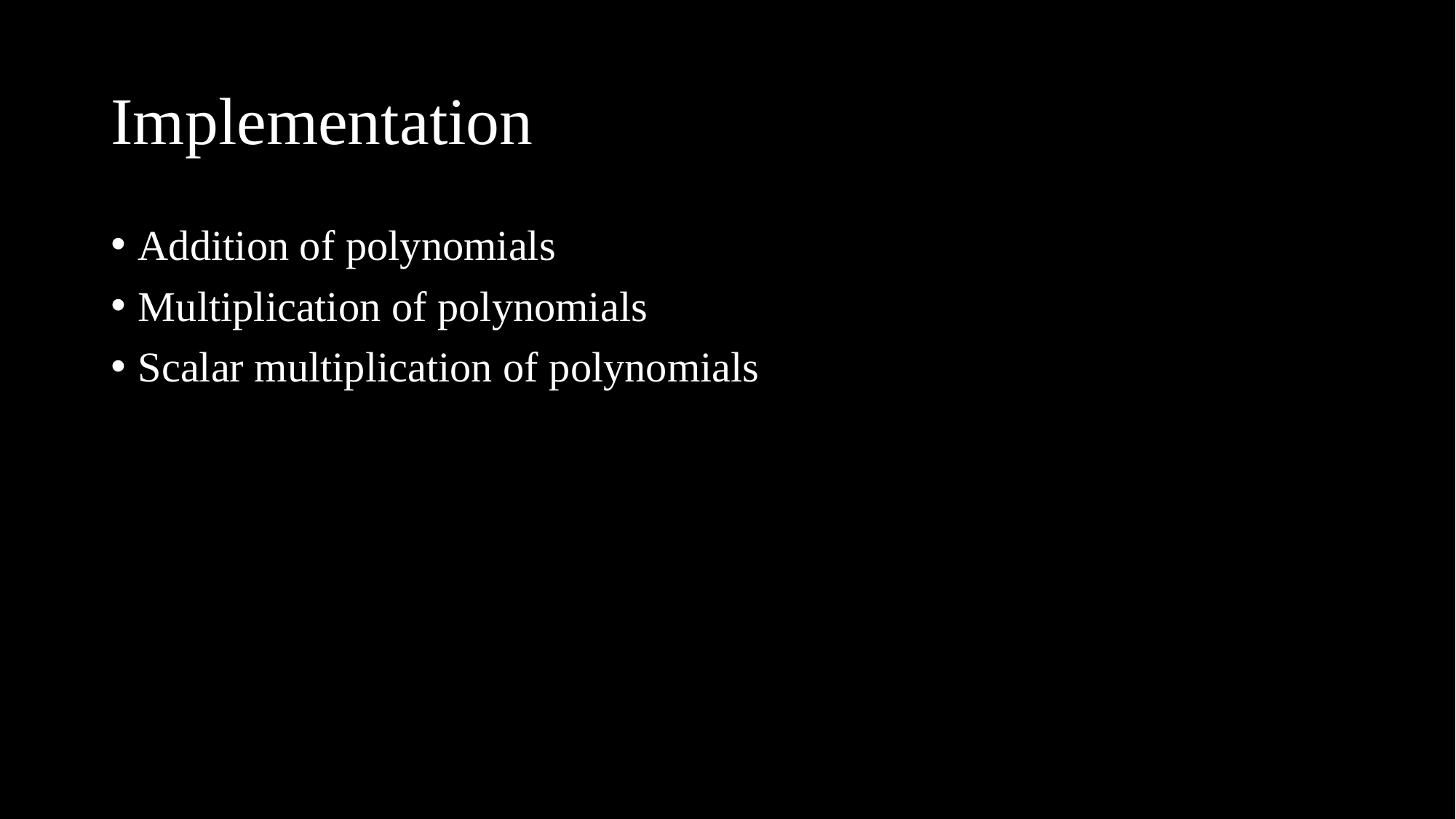

# Implementation
Addition of polynomials
Multiplication of polynomials
Scalar multiplication of polynomials